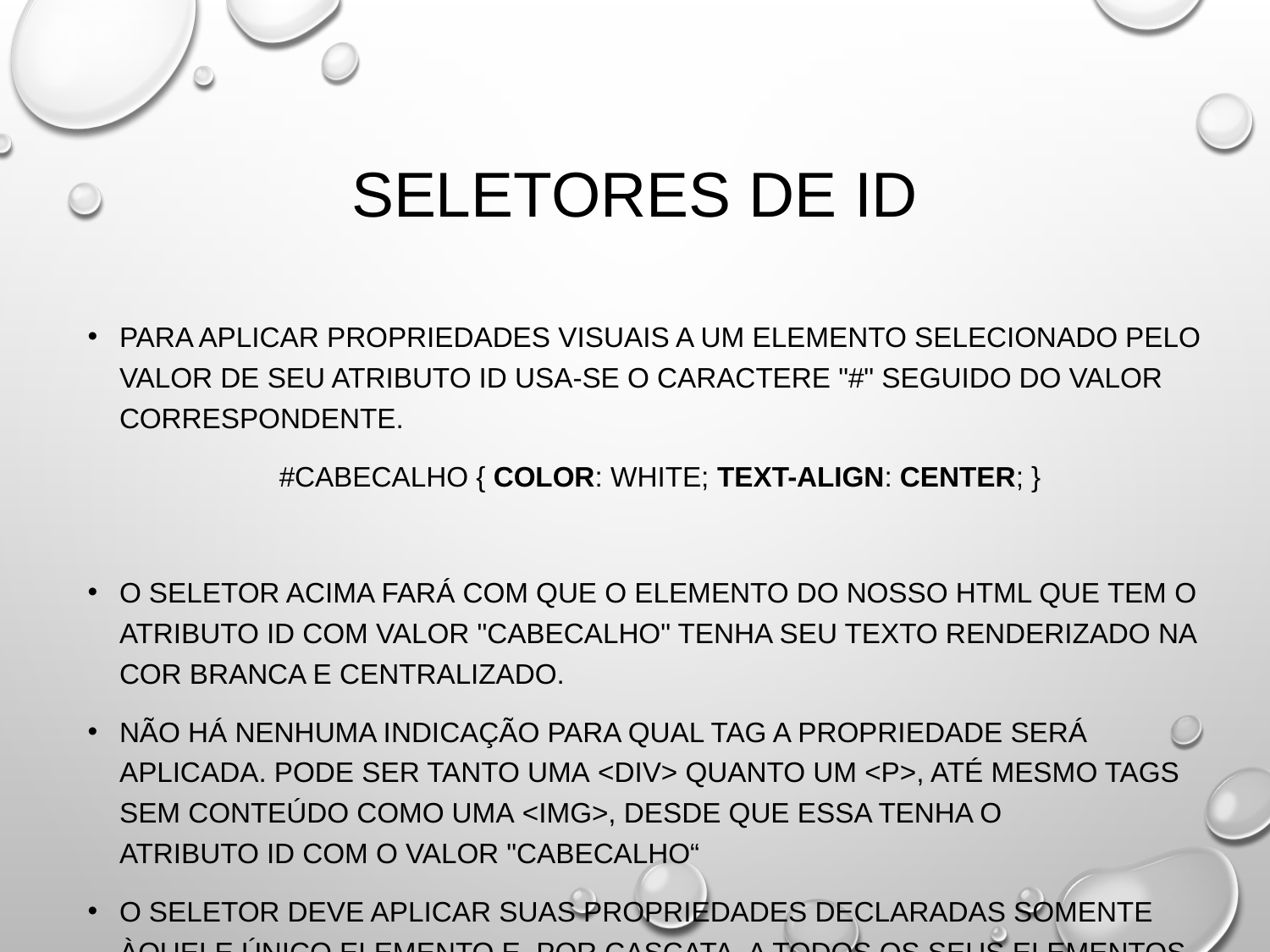

# Seletores de ID
Para aplicar propriedades visuais a um elemento selecionado pelo valor de seu atributo id usa-se o caractere "#" seguido do valor correspondente.
#cabecalho { color: white; text-align: center; }

O seletor acima fará com que o elemento do nosso HTML que tem o atributo id com valor "cabecalho" tenha seu texto renderizado na cor branca e centralizado.
Não há nenhuma indicação para qual tag a propriedade será aplicada. Pode ser tanto uma <div> quanto um <p>, até mesmo tags sem conteúdo como uma <img>, desde que essa tenha o atributo id com o valor "cabecalho“
o seletor deve aplicar suas propriedades declaradas somente àquele único elemento e, por cascata, a todos os seus elementos filhos.
O id deve ser único na página